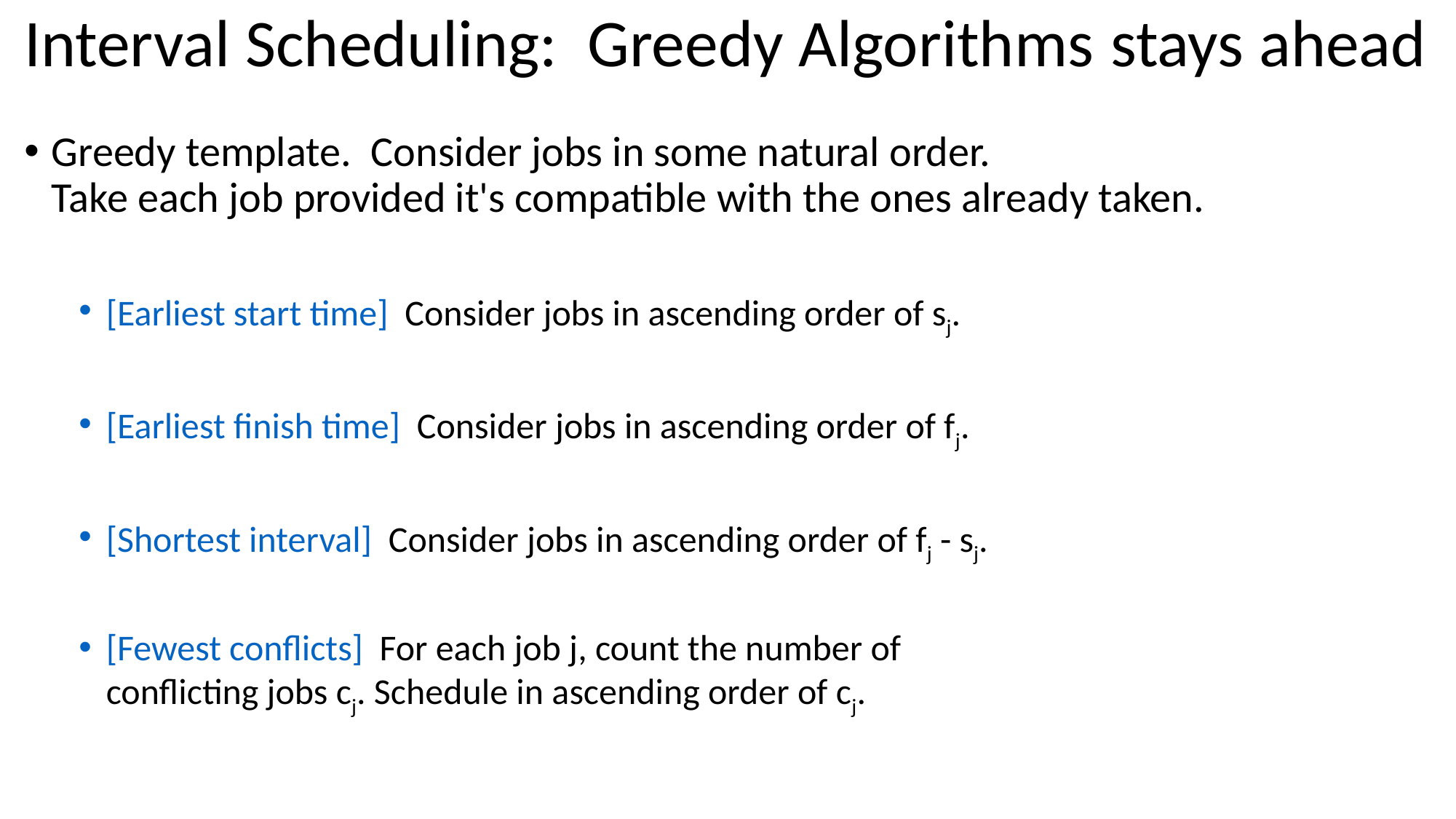

# Interval Scheduling:  Greedy Algorithms stays ahead
Greedy template.  Consider jobs in some natural order.
Take each job provided it's compatible with the ones already taken.

[Earliest start time]  Consider jobs in ascending order of sj.

[Earliest finish time]  Consider jobs in ascending order of fj.

[Shortest interval]  Consider jobs in ascending order of fj - sj.

[Fewest conflicts]  For each job j, count the number of
conflicting jobs cj. Schedule in ascending order of cj.

18